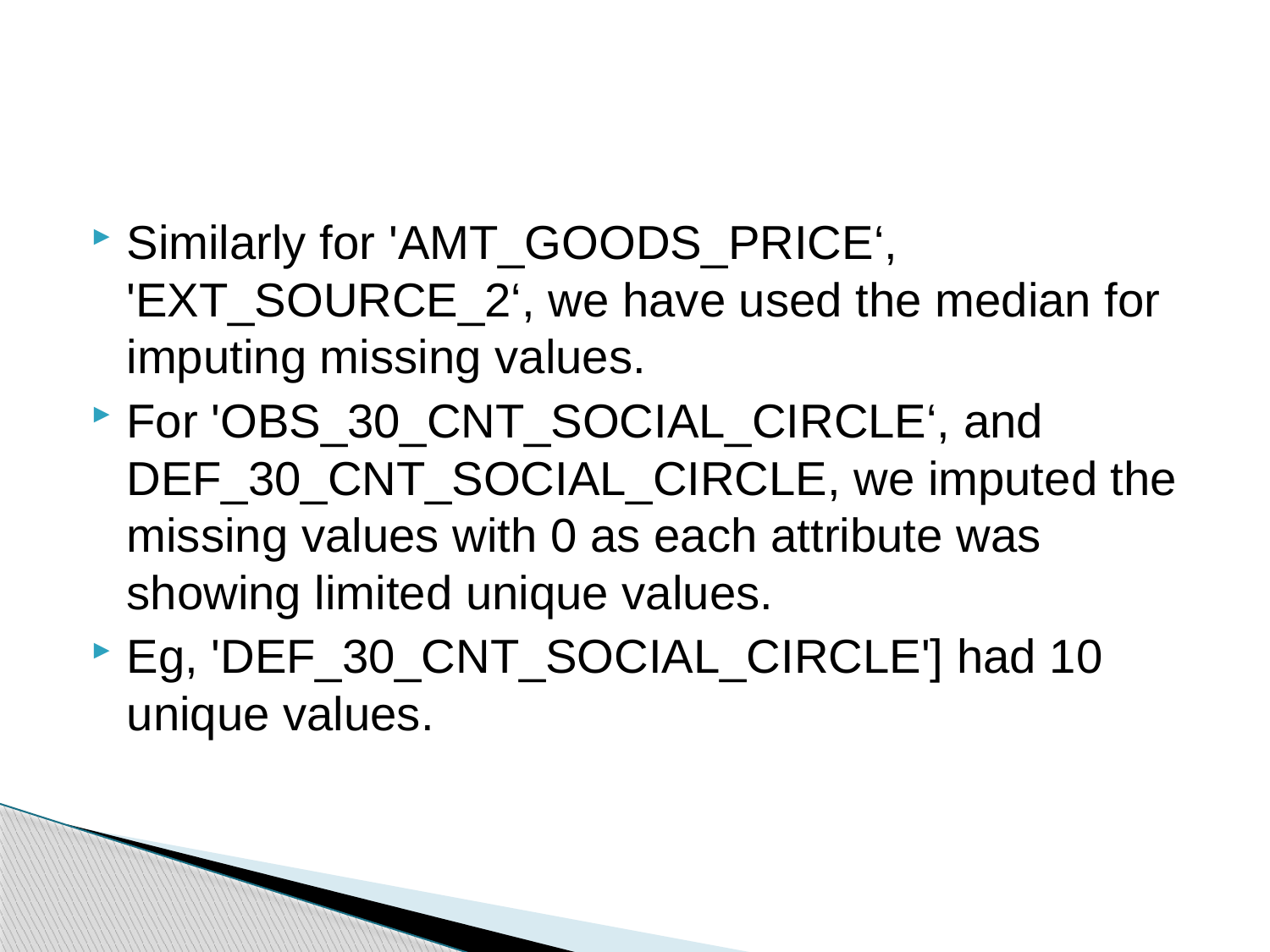

#
Similarly for 'AMT_GOODS_PRICE‘, 'EXT_SOURCE_2‘, we have used the median for imputing missing values.
For 'OBS_30_CNT_SOCIAL_CIRCLE‘, and DEF_30_CNT_SOCIAL_CIRCLE, we imputed the missing values with 0 as each attribute was showing limited unique values.
Eg, 'DEF_30_CNT_SOCIAL_CIRCLE'] had 10 unique values.